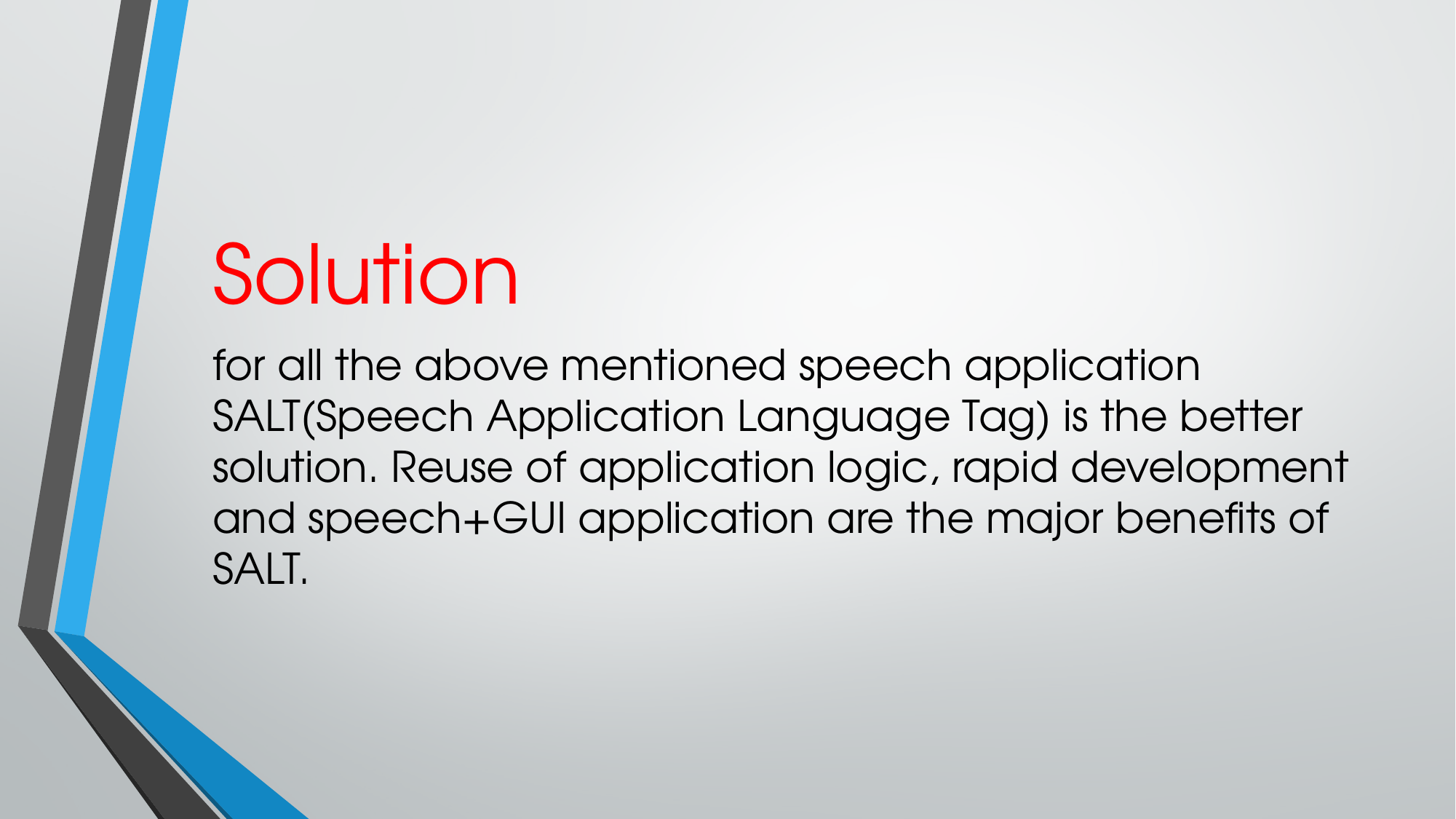

Solution
for all the above mentioned speech application SALT(Speech Application Language Tag) is the better solution. Reuse of application logic, rapid development and speech+GUI application are the major benefits of SALT.